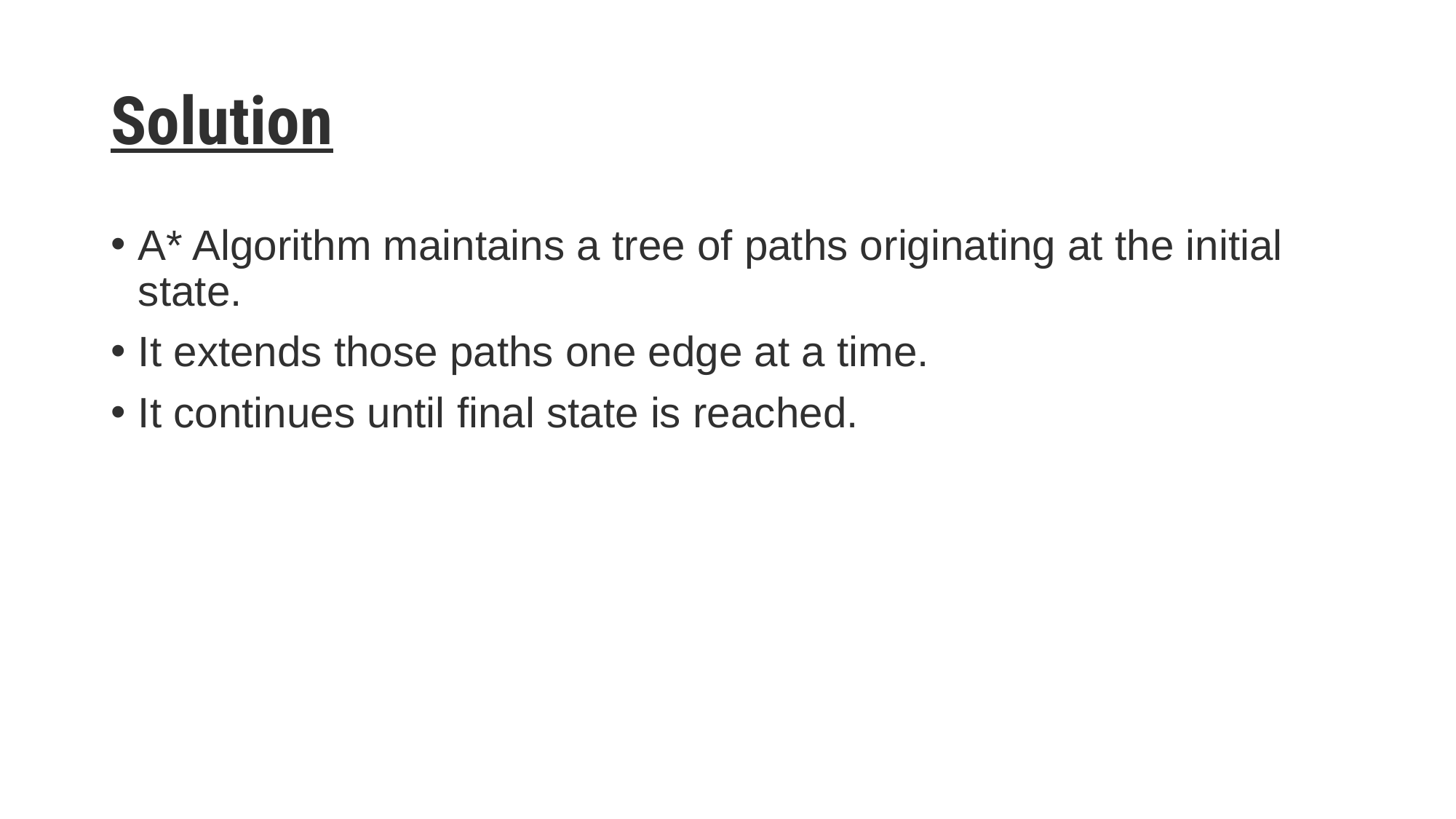

# Solution
A* Algorithm maintains a tree of paths originating at the initial state.
It extends those paths one edge at a time.
It continues until final state is reached.